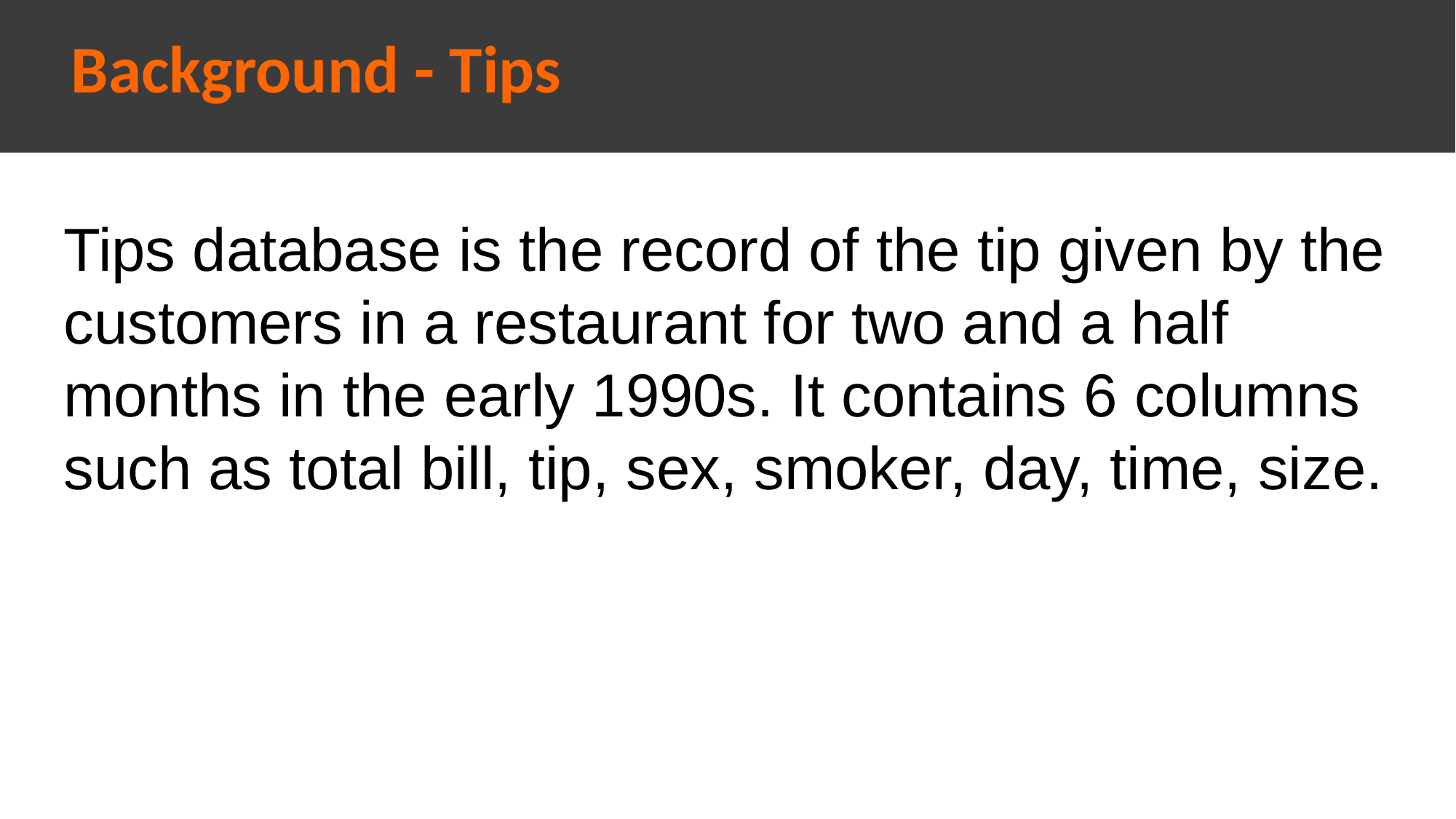

# Background - Tips
Tips database is the record of the tip given by the customers in a restaurant for two and a half months in the early 1990s. It contains 6 columns such as total bill, tip, sex, smoker, day, time, size.